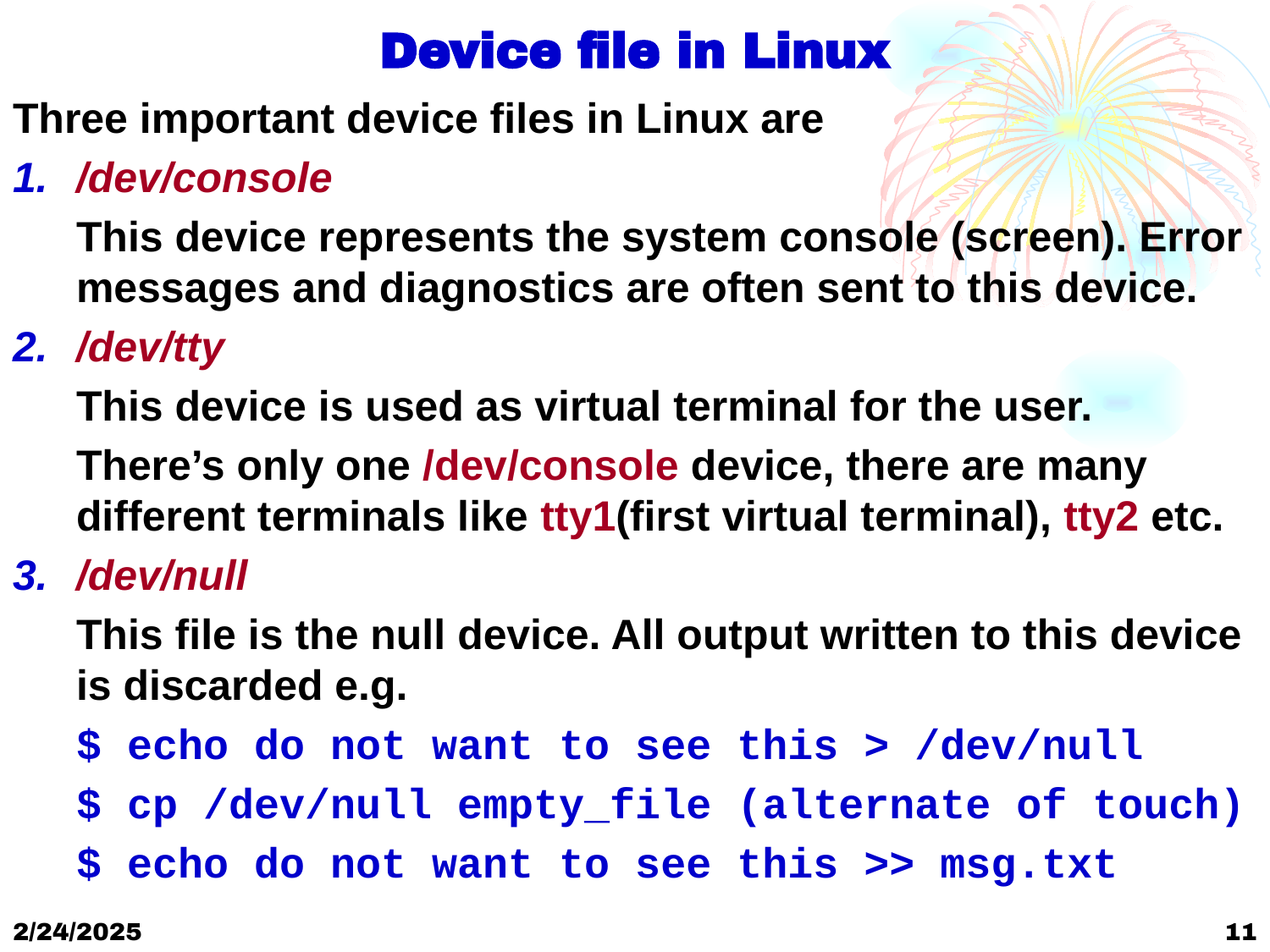

# Device file in Linux
Three important device files in Linux are
/dev/console
	This device represents the system console (screen). Error messages and diagnostics are often sent to this device.
/dev/tty
	This device is used as virtual terminal for the user.
	There’s only one /dev/console device, there are many different terminals like tty1(first virtual terminal), tty2 etc.
3.	/dev/null
	This file is the null device. All output written to this device is discarded e.g.
	$ echo do not want to see this > /dev/null
	$ cp /dev/null empty_file (alternate of touch)
	$ echo do not want to see this >> msg.txt
2/24/2025
11